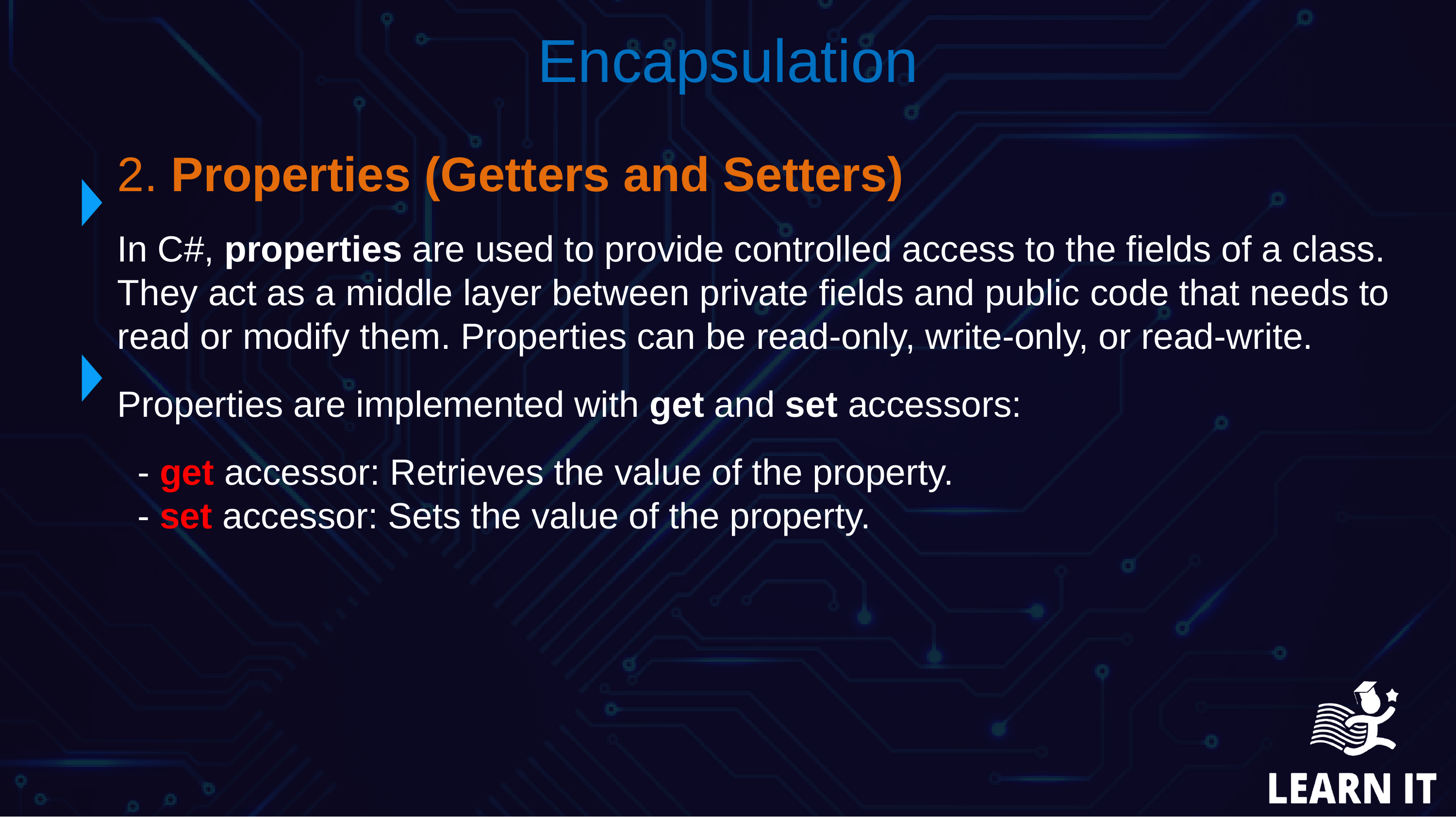

Encapsulation
2. Properties (Getters and Setters)

In C#, properties are used to provide controlled access to the fields of a class. They act as a middle layer between private fields and public code that needs to read or modify them. Properties can be read-only, write-only, or read-write.

Properties are implemented with get and set accessors:

  - get accessor: Retrieves the value of the property.
  - set accessor: Sets the value of the property.